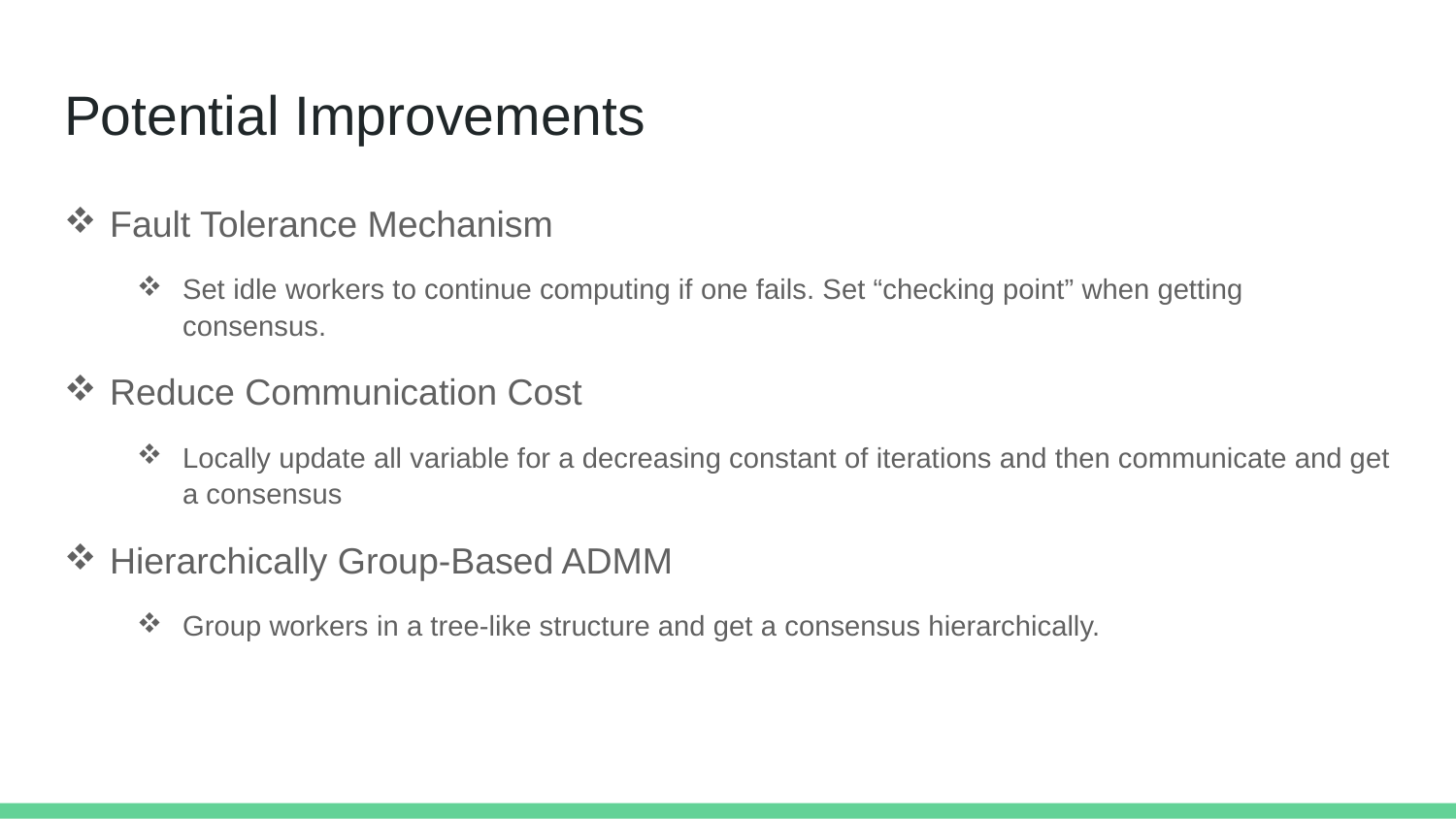

# Potential Improvements
Fault Tolerance Mechanism
Set idle workers to continue computing if one fails. Set “checking point” when getting consensus.
Reduce Communication Cost
Locally update all variable for a decreasing constant of iterations and then communicate and get a consensus
Hierarchically Group-Based ADMM
Group workers in a tree-like structure and get a consensus hierarchically.